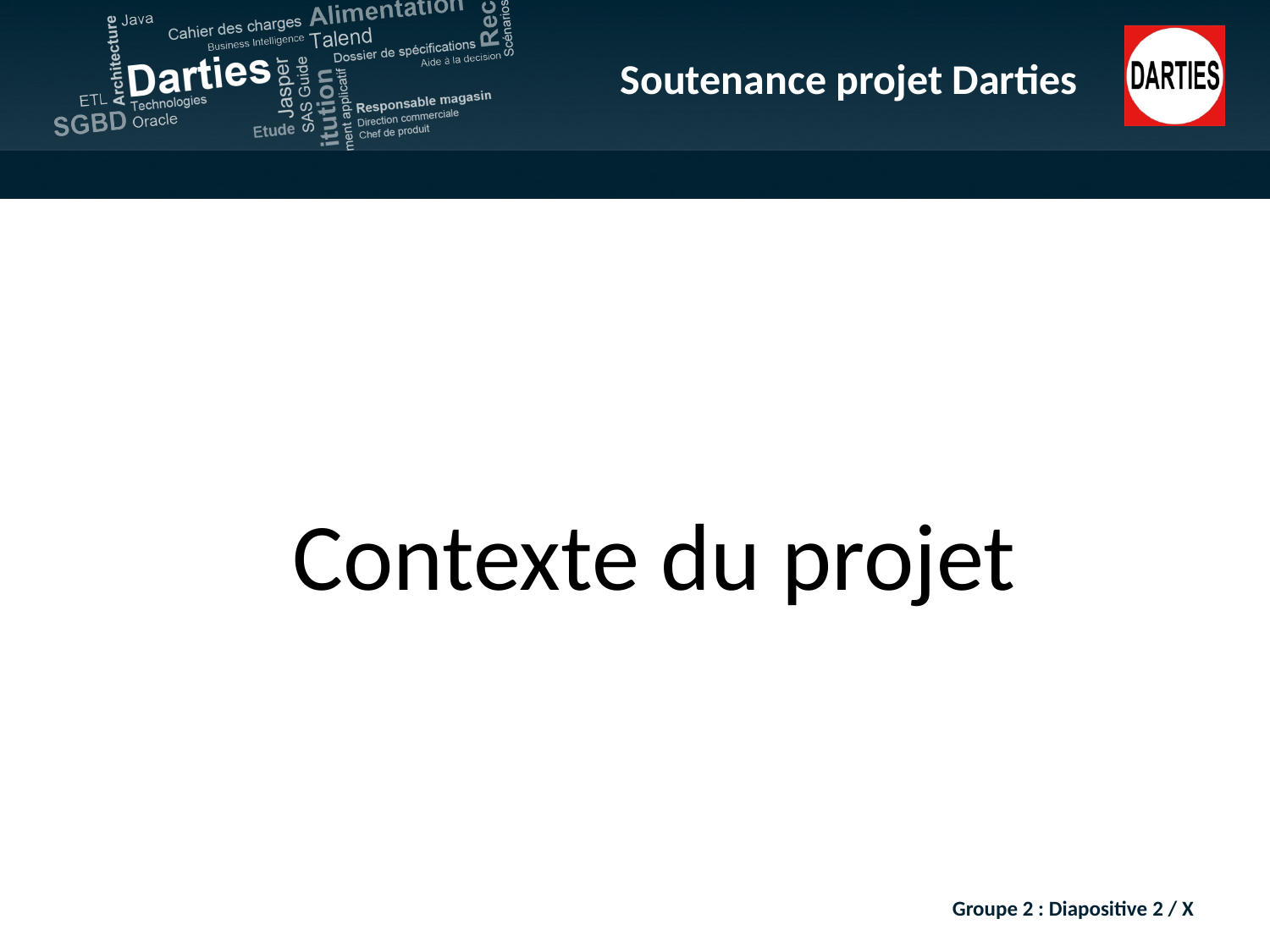

Contexte du projet
Groupe 2 : Diapositive 2 / X